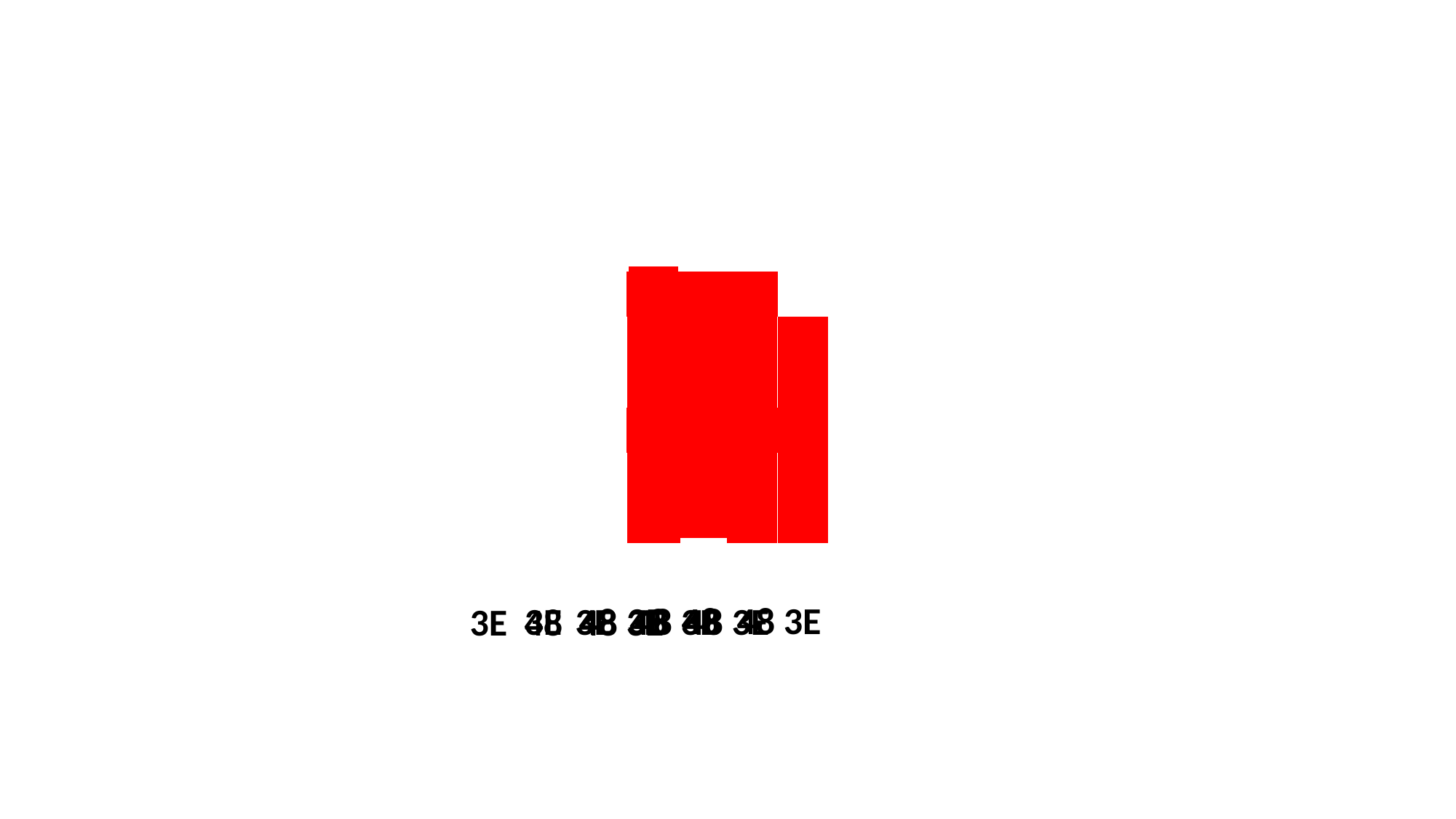

|  |  |  |  |
| --- | --- | --- | --- |
|  |  |  |  |
|  |  |  |  |
|  |  |  |  |
|  |  |  |  |
|  |  |  |  |
|  |  |  |  |
|  |  |  |  |
|  |  |  |  |
| --- | --- | --- | --- |
|  |  |  |  |
|  |  |  |  |
|  |  |  |  |
|  |  |  |  |
|  |  |  |  |
|  |  |  |  |
|  |  |  |  |
|  |  |  |  |
| --- | --- | --- | --- |
|  |  |  |  |
|  |  |  |  |
|  |  |  |  |
|  |  |  |  |
|  |  |  |  |
|  |  |  |  |
|  |  |  |  |
|  |  |  |  |
| --- | --- | --- | --- |
|  |  |  |  |
|  |  |  |  |
|  |  |  |  |
|  |  |  |  |
|  |  |  |  |
|  |  |  |  |
|  |  |  |  |
3E  48  48 3E
3E  48  48 3E
3E  48  48 3E
3E  48  48 3E